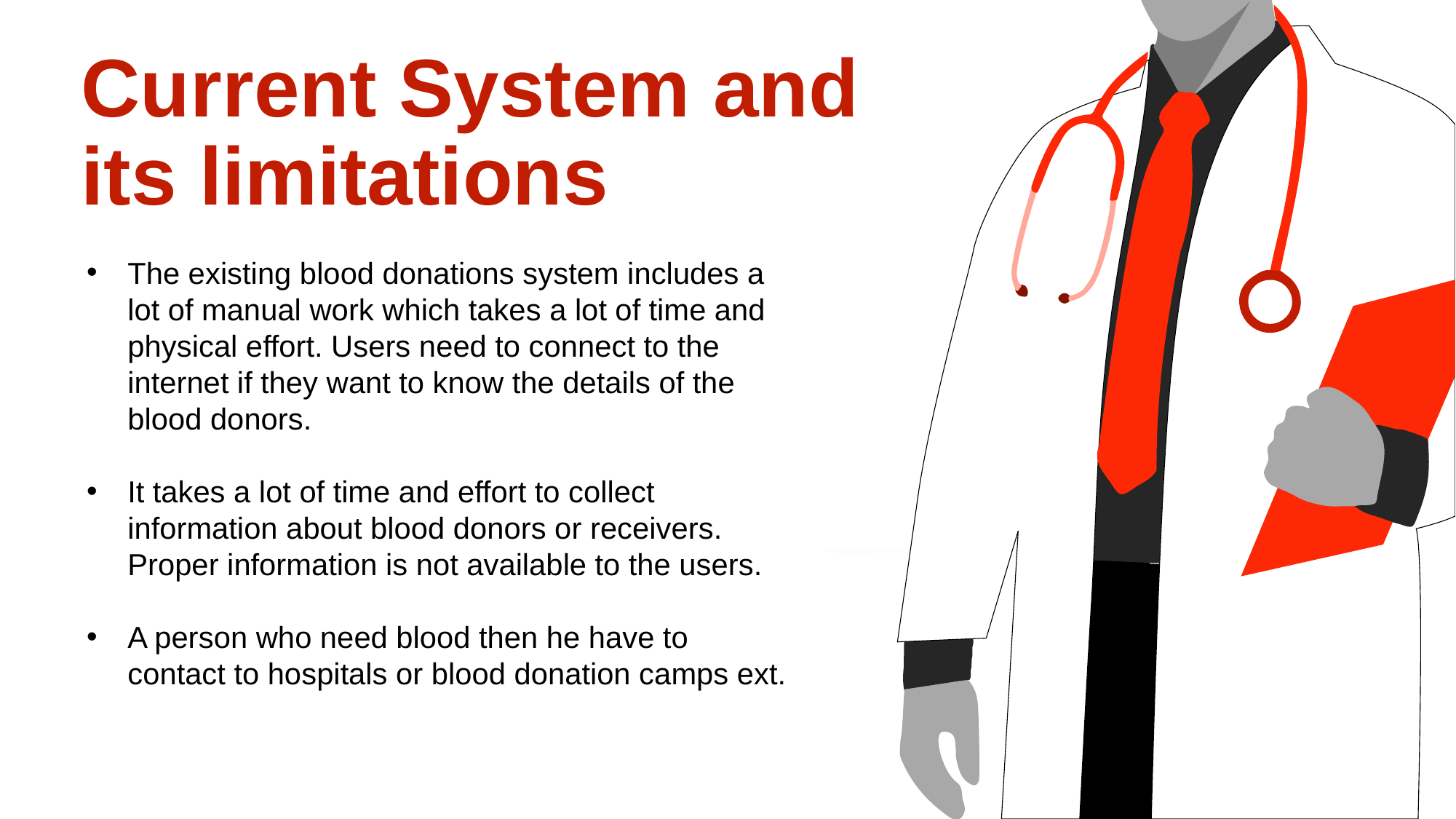

Current System and its limitations
The existing blood donations system includes a lot of manual work which takes a lot of time and physical effort. Users need to connect to the internet if they want to know the details of the blood donors.

It takes a lot of time and effort to collect information about blood donors or receivers. Proper information is not available to the users.

A person who need blood then he have to contact to hospitals or blood donation camps ext.